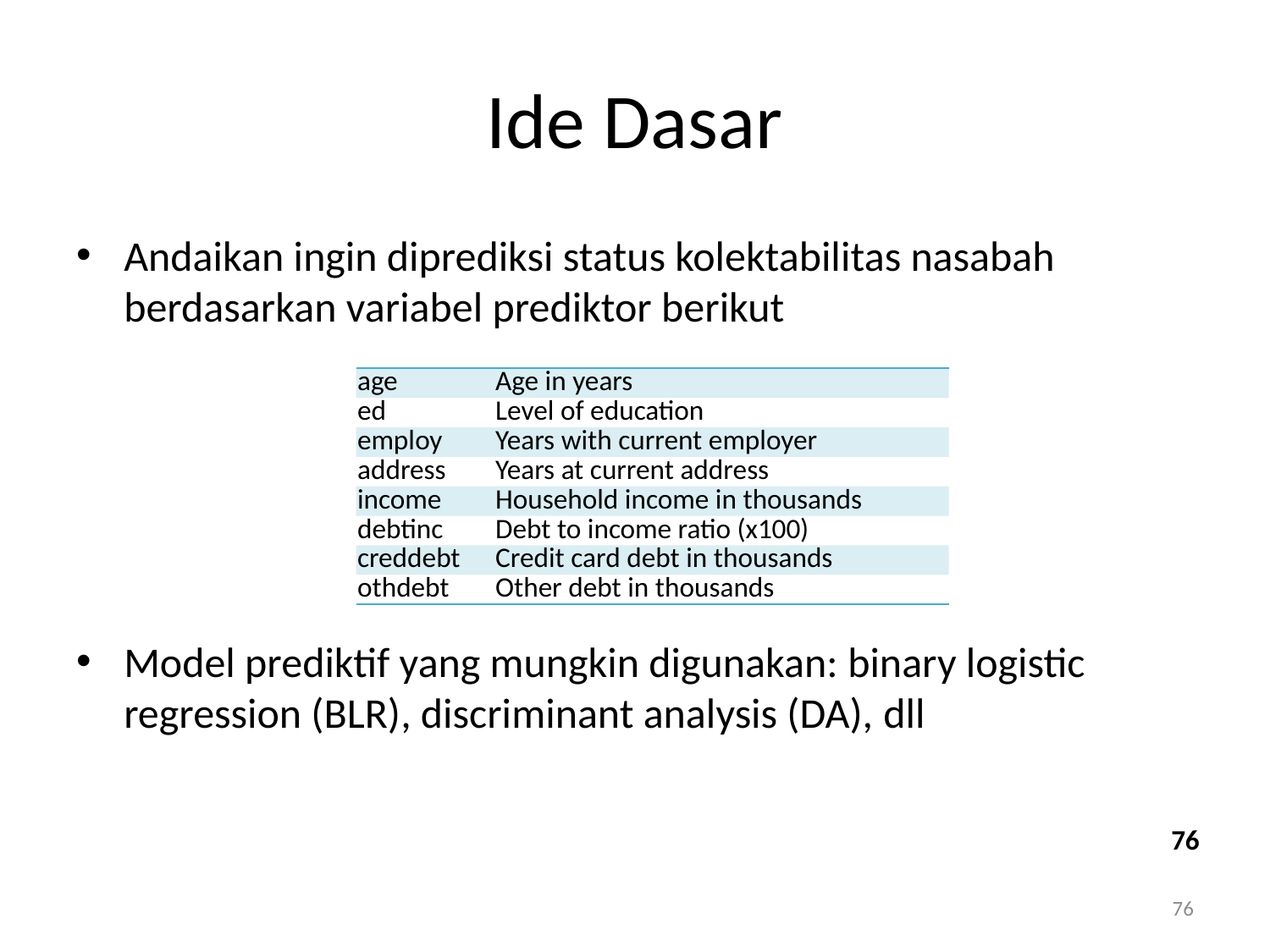

# Ide Dasar
Andaikan ingin diprediksi status kolektabilitas nasabah berdasarkan variabel prediktor berikut

Model prediktif yang mungkin digunakan: binary logistic regression (BLR), discriminant analysis (DA), dll
| age | Age in years |
| --- | --- |
| ed | Level of education |
| employ | Years with current employer |
| address | Years at current address |
| income | Household income in thousands |
| debtinc | Debt to income ratio (x100) |
| creddebt | Credit card debt in thousands |
| othdebt | Other debt in thousands |
76